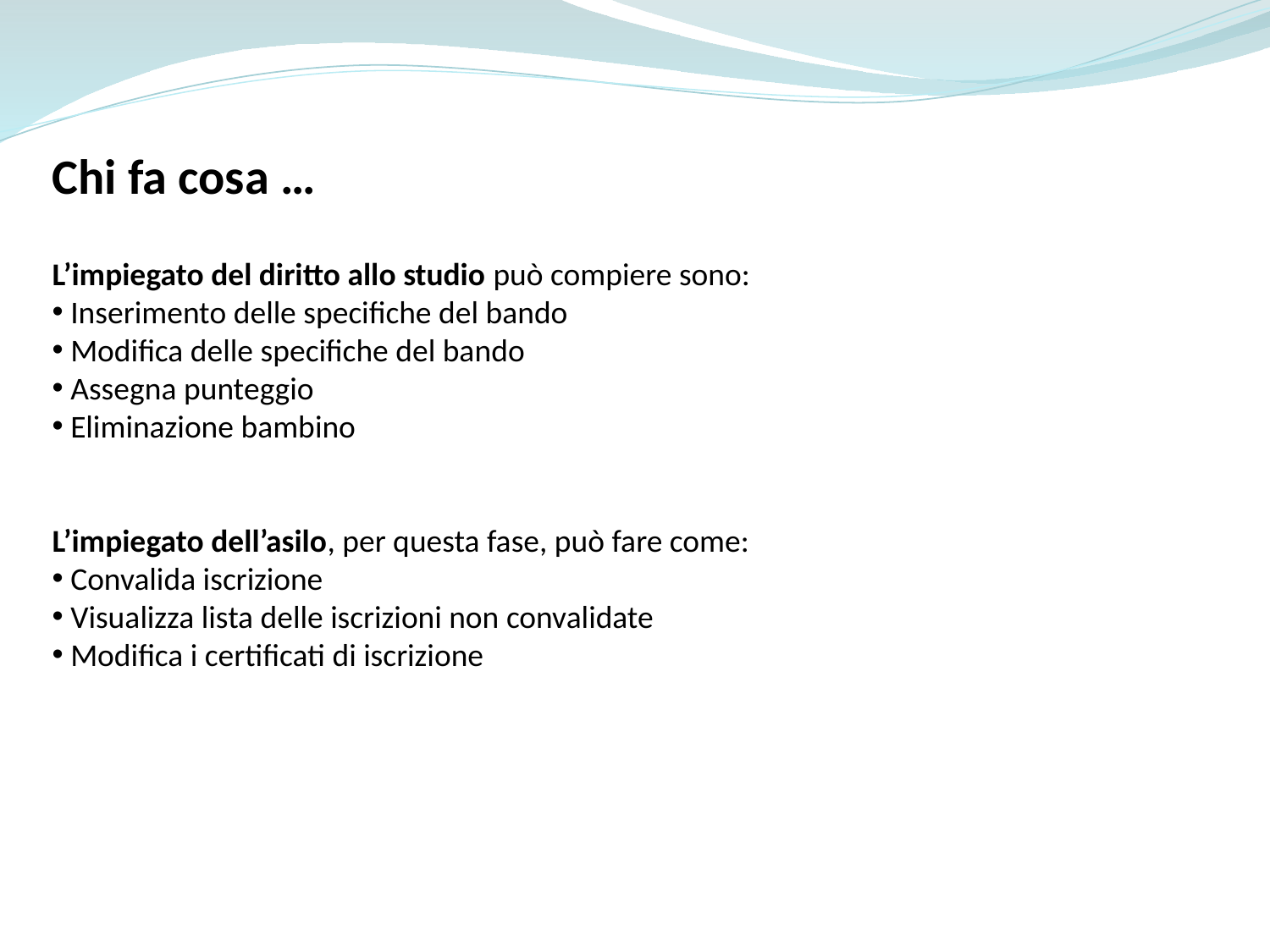

Chi fa cosa …
L’impiegato del diritto allo studio può compiere sono:
 Inserimento delle specifiche del bando
 Modifica delle specifiche del bando
 Assegna punteggio
 Eliminazione bambino

L’impiegato dell’asilo, per questa fase, può fare come:
 Convalida iscrizione
 Visualizza lista delle iscrizioni non convalidate
 Modifica i certificati di iscrizione